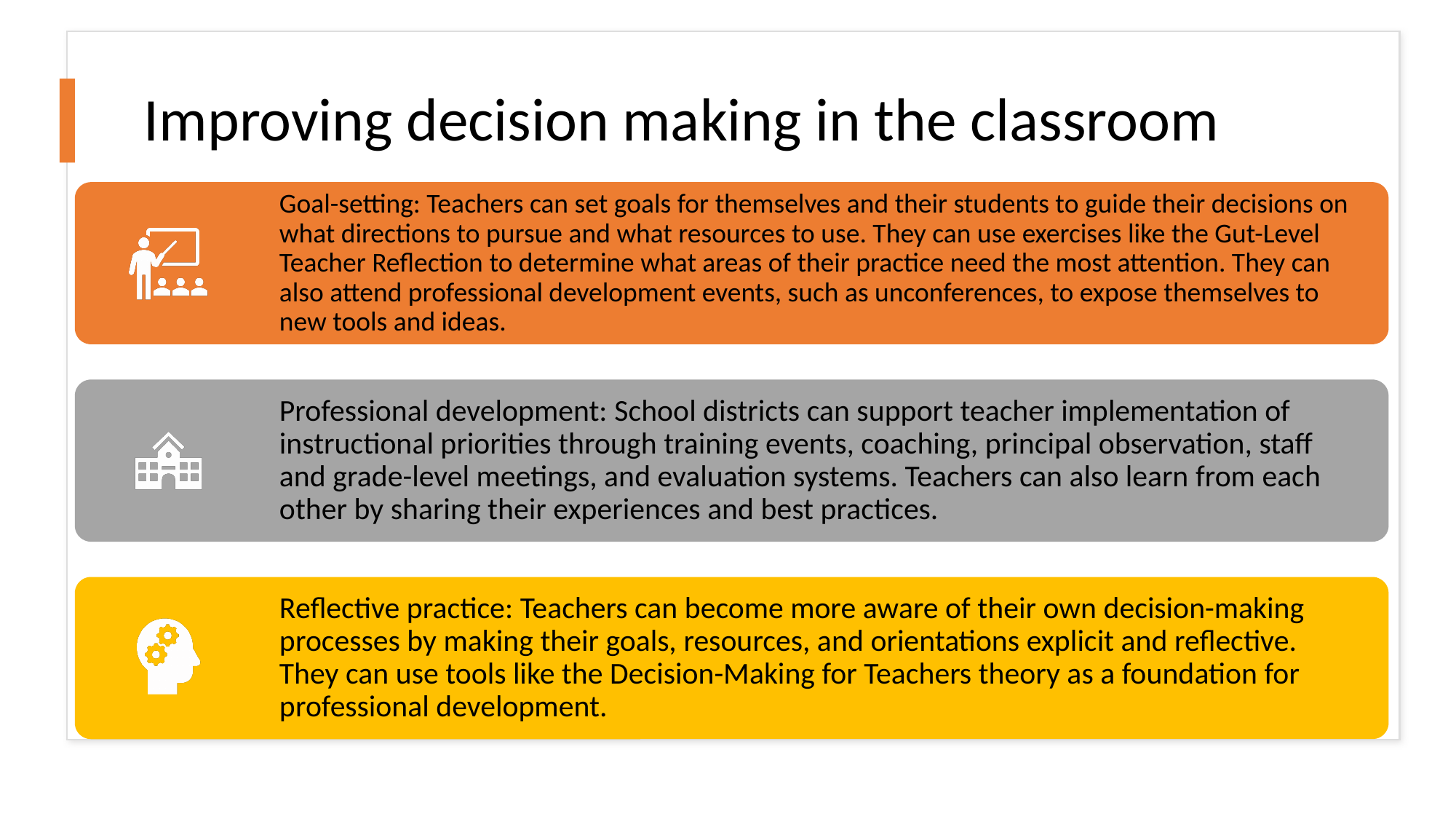

# Improving decision making in the classroom

Goal-setting: Teachers can set goals for themselves and their students to guide their decisions on what directions to pursue and what resources to use. They can use exercises like the Gut-Level Teacher Reflection to determine what areas of their practice need the most attention. They can also attend professional development events, such as unconferences, to expose themselves to new tools and ideas.
Professional development: School districts can support teacher implementation of instructional priorities through training events, coaching, principal observation, staff and grade-level meetings, and evaluation systems. Teachers can also learn from each other by sharing their experiences and best practices.
Reflective practice: Teachers can become more aware of their own decision-making processes by making their goals, resources, and orientations explicit and reflective. They can use tools like the Decision-Making for Teachers theory as a foundation for professional development.